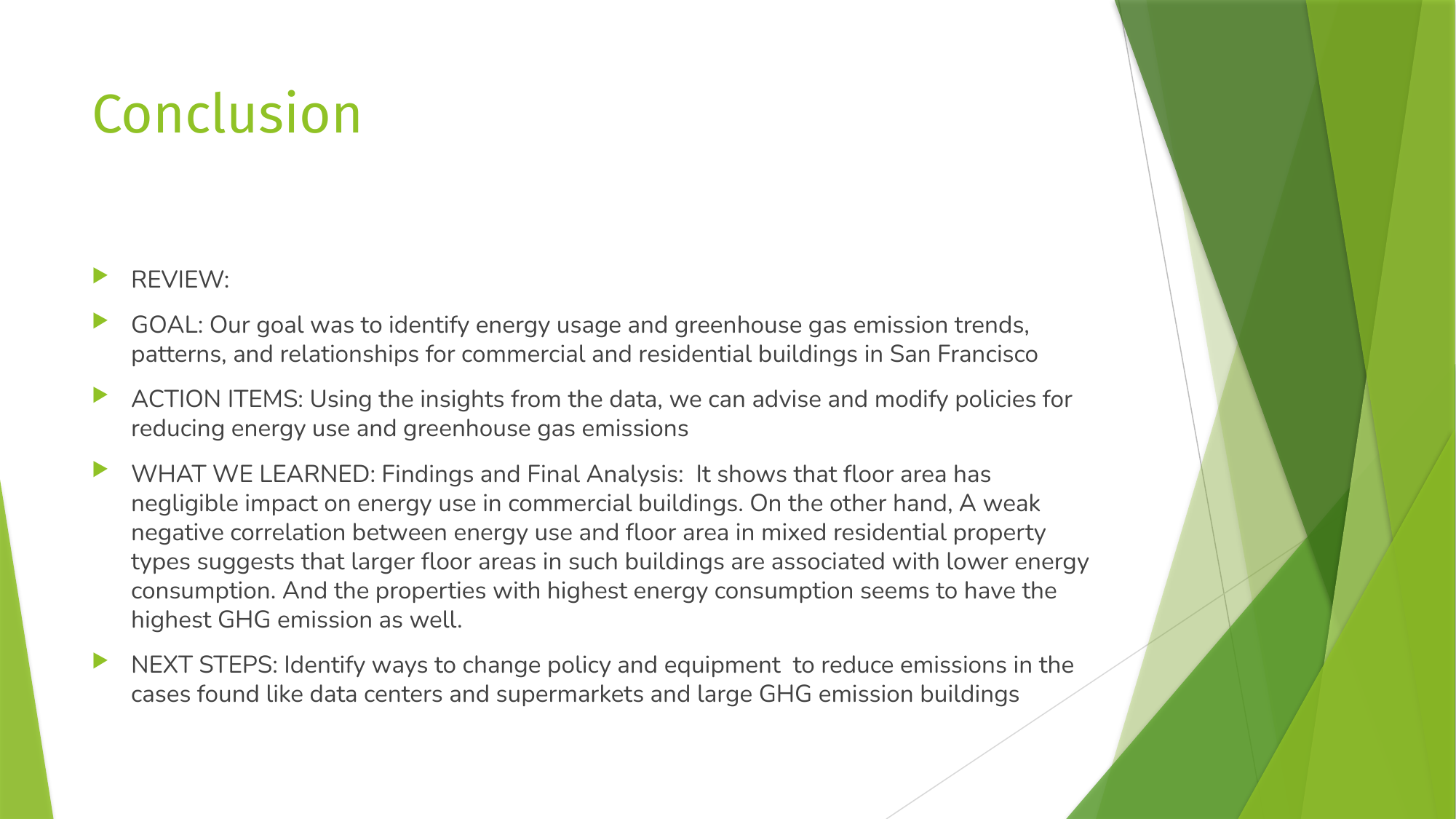

# Conclusion
REVIEW:
GOAL: Our goal was to identify energy usage and greenhouse gas emission trends, patterns, and relationships for commercial and residential buildings in San Francisco
ACTION ITEMS: Using the insights from the data, we can advise and modify policies for reducing energy use and greenhouse gas emissions
WHAT WE LEARNED: Findings and Final Analysis:  It shows that floor area has negligible impact on energy use in commercial buildings. On the other hand, A weak negative correlation between energy use and floor area in mixed residential property types suggests that larger floor areas in such buildings are associated with lower energy consumption. And the properties with highest energy consumption seems to have the highest GHG emission as well.
NEXT STEPS: Identify ways to change policy and equipment  to reduce emissions in the cases found like data centers and supermarkets and large GHG emission buildings